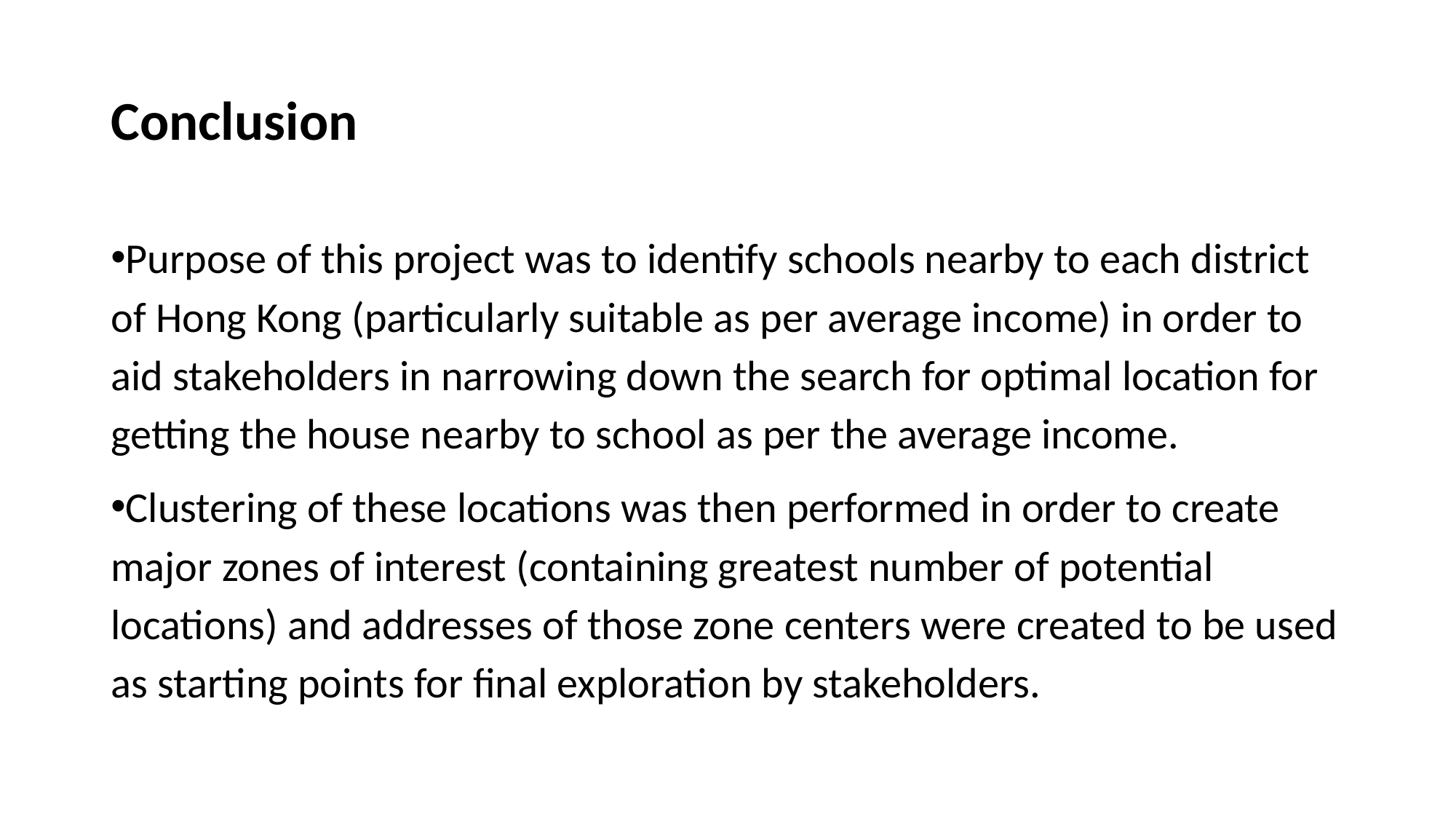

# Conclusion
Purpose of this project was to identify schools nearby to each district of Hong Kong (particularly suitable as per average income) in order to aid stakeholders in narrowing down the search for optimal location for getting the house nearby to school as per the average income.
Clustering of these locations was then performed in order to create major zones of interest (containing greatest number of potential locations) and addresses of those zone centers were created to be used as starting points for final exploration by stakeholders.